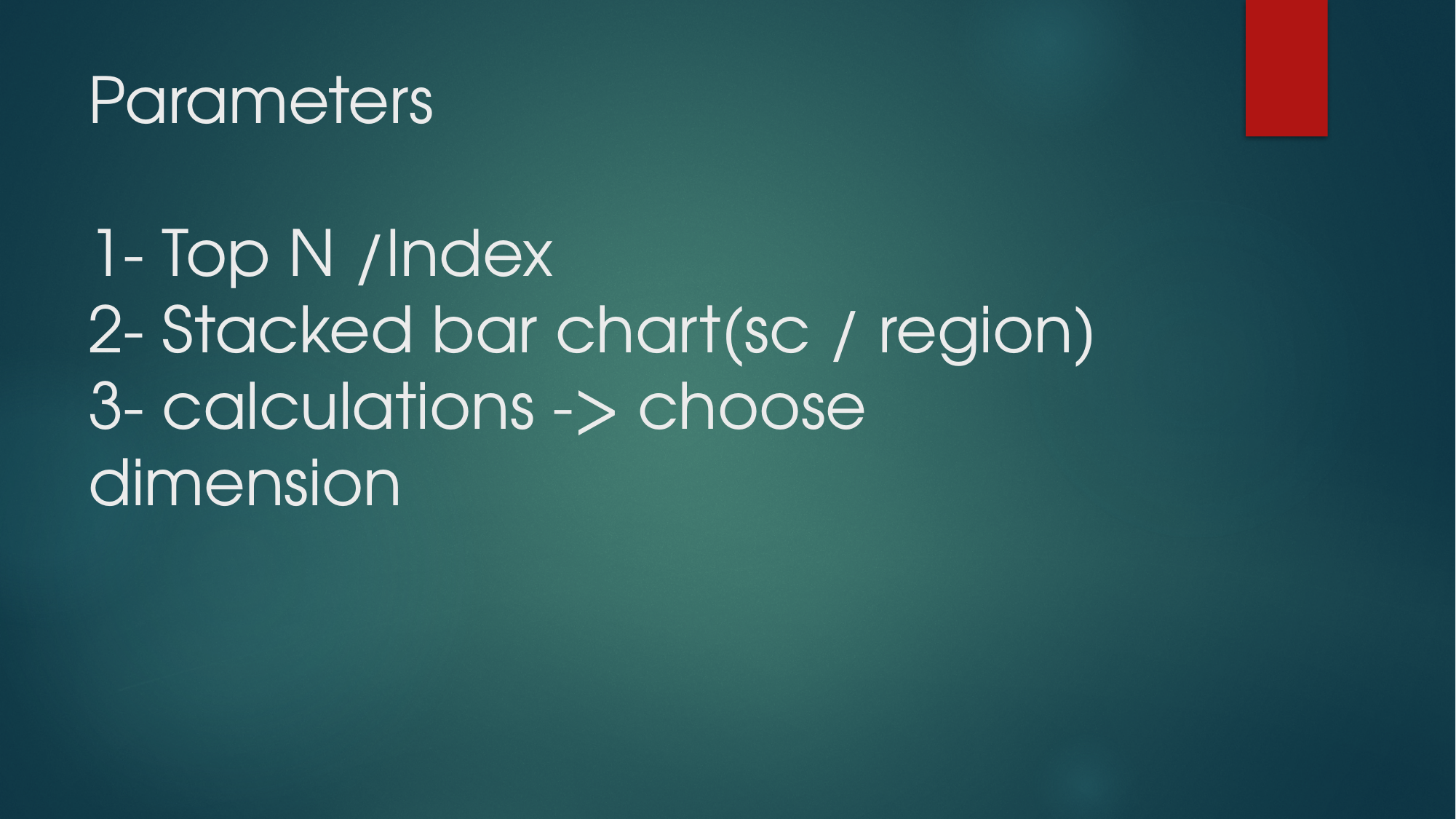

# Parameters 1- Top N /Index 2- Stacked bar chart(sc / region) 3- calculations -> choose dimension